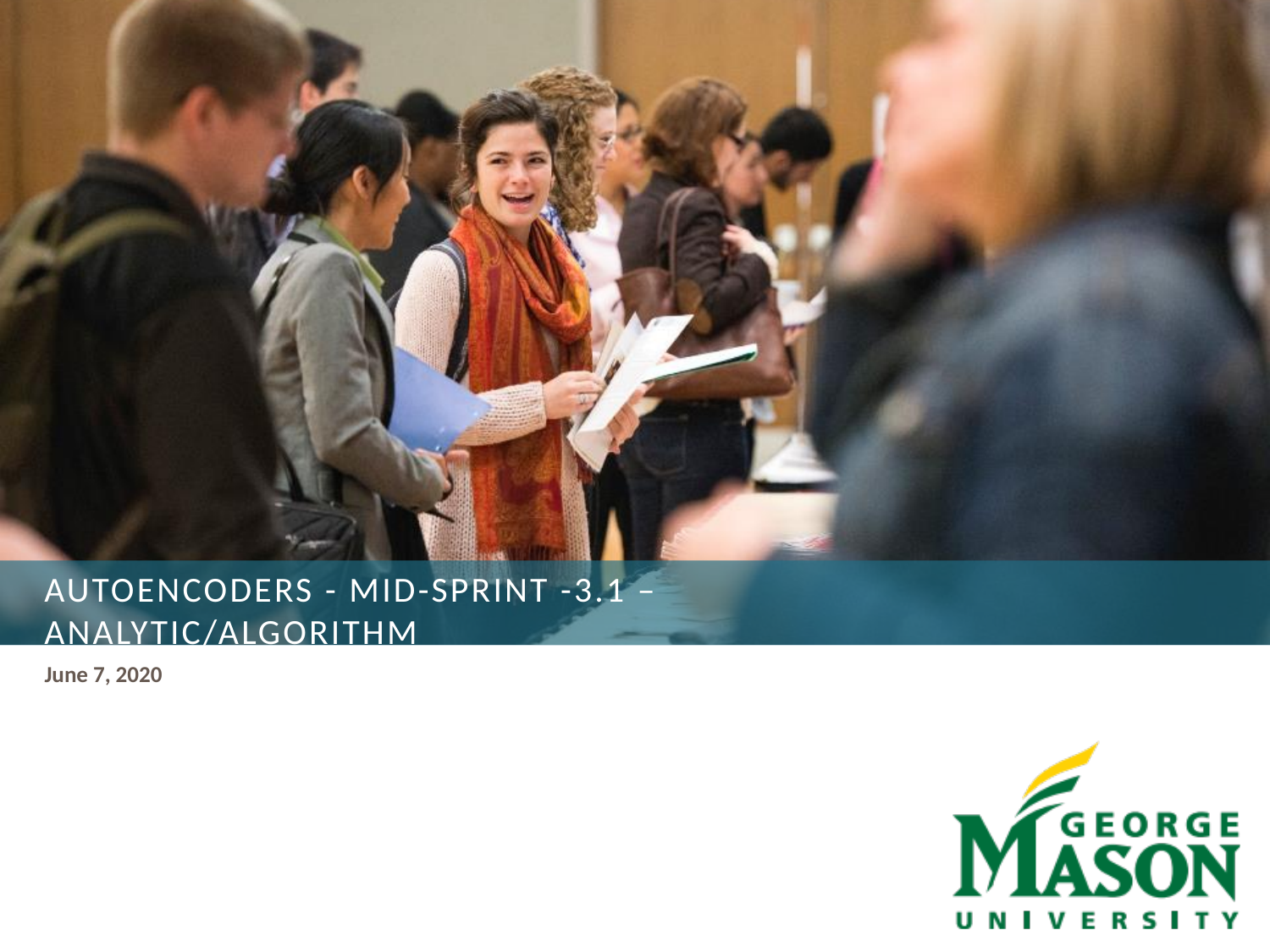

# Autoencoders - mid-Sprint -3.1 – analytic/algorithm
June 7, 2020